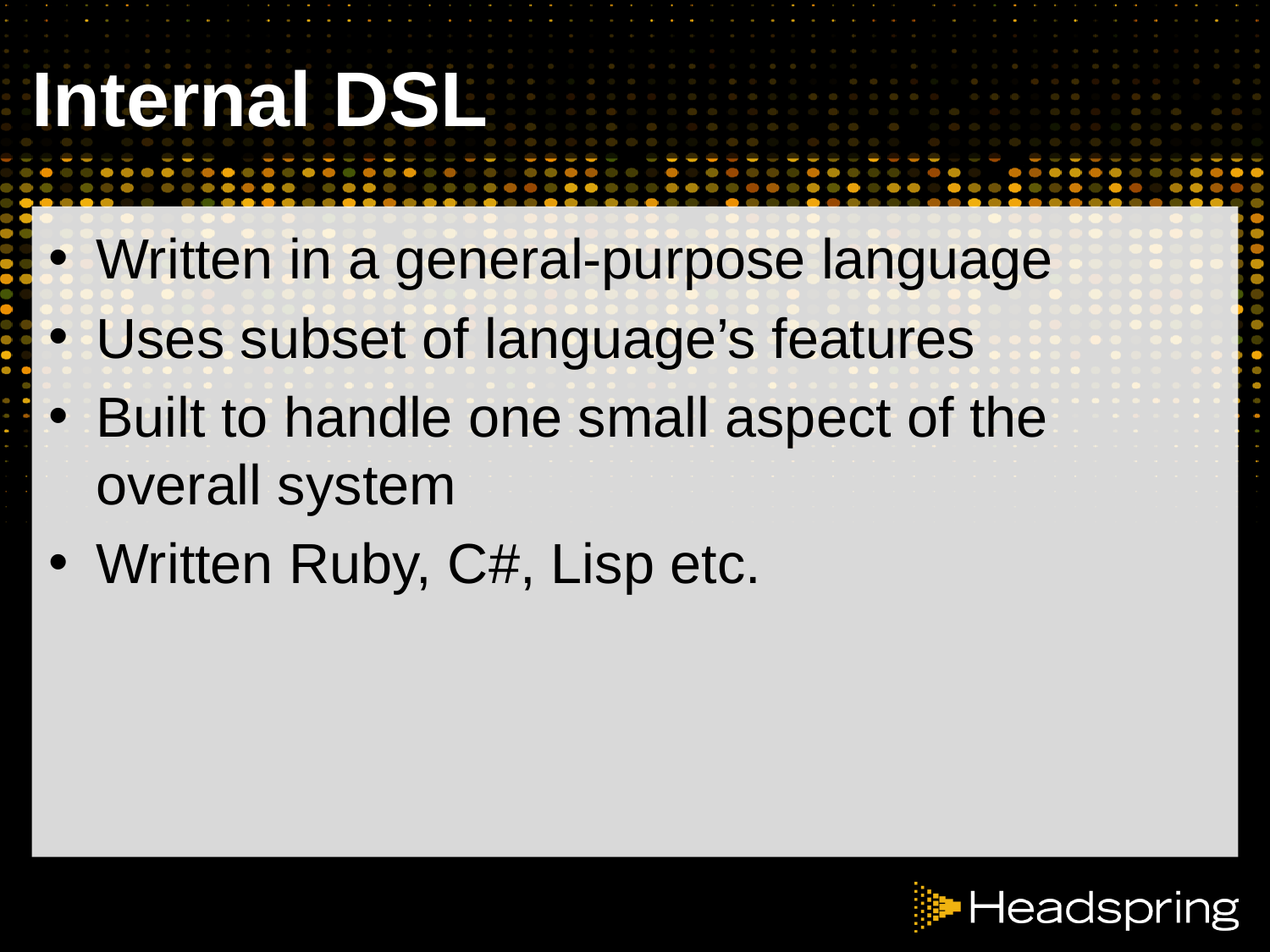

# Internal DSL
Written in a general-purpose language
Uses subset of language’s features
Built to handle one small aspect of the overall system
Written Ruby, C#, Lisp etc.